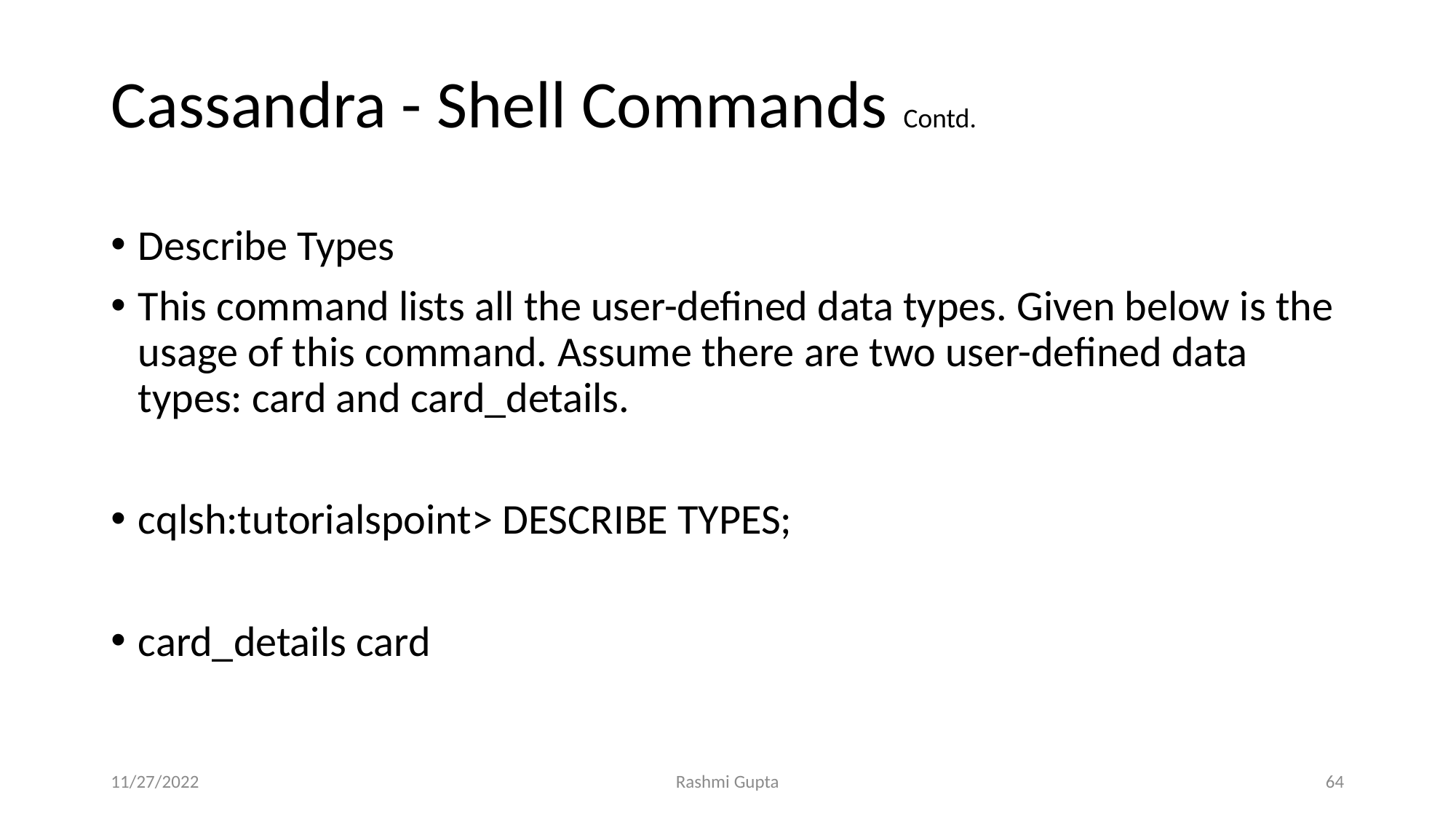

# Cassandra - Shell Commands Contd.
Describe Types
This command lists all the user-defined data types. Given below is the usage of this command. Assume there are two user-defined data types: card and card_details.

cqlsh:tutorialspoint> DESCRIBE TYPES;

card_details card
11/27/2022
Rashmi Gupta
64